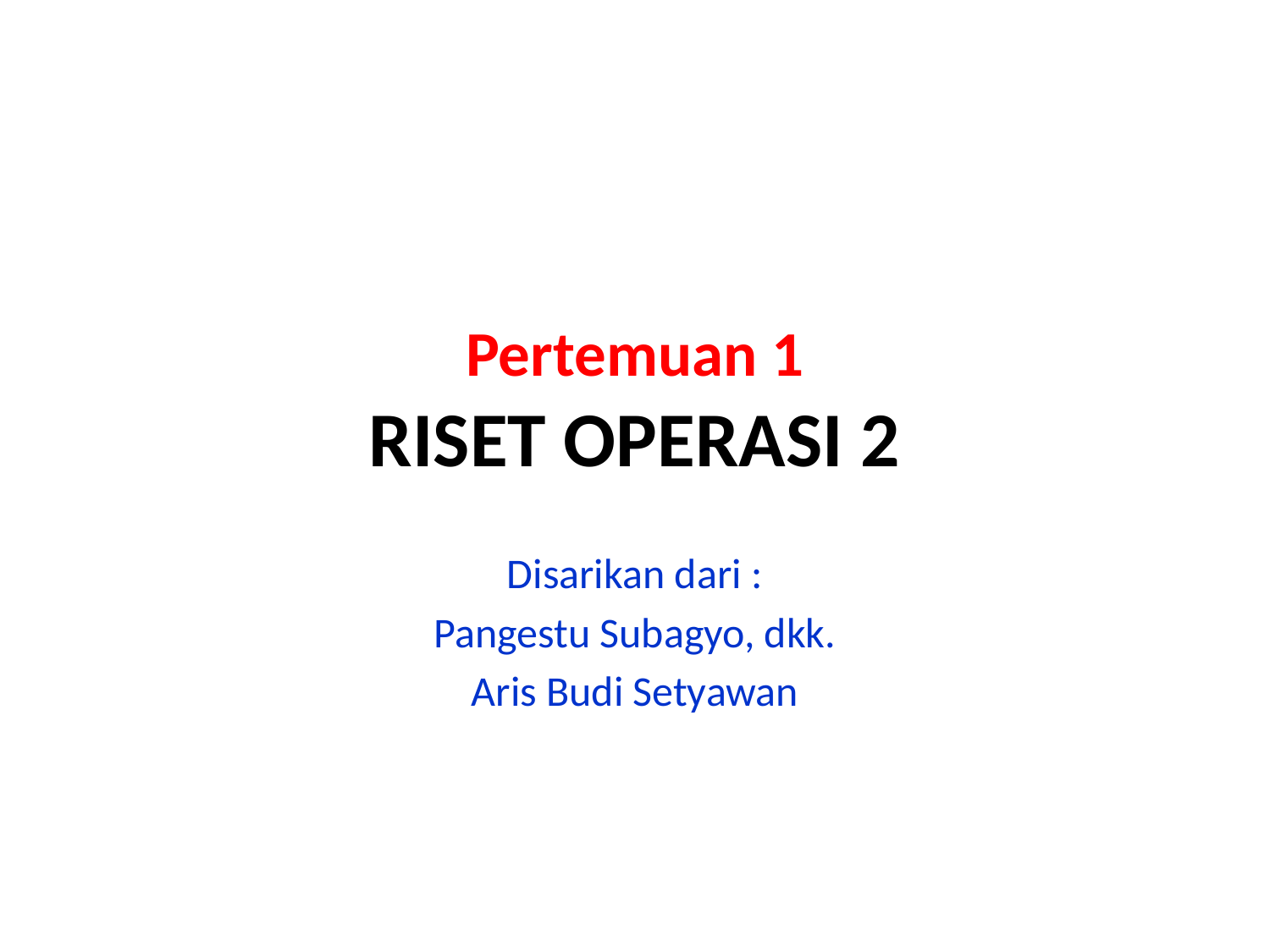

# Pertemuan 1 RISET OPERASI 2
Disarikan dari :
Pangestu Subagyo, dkk.
Aris Budi Setyawan